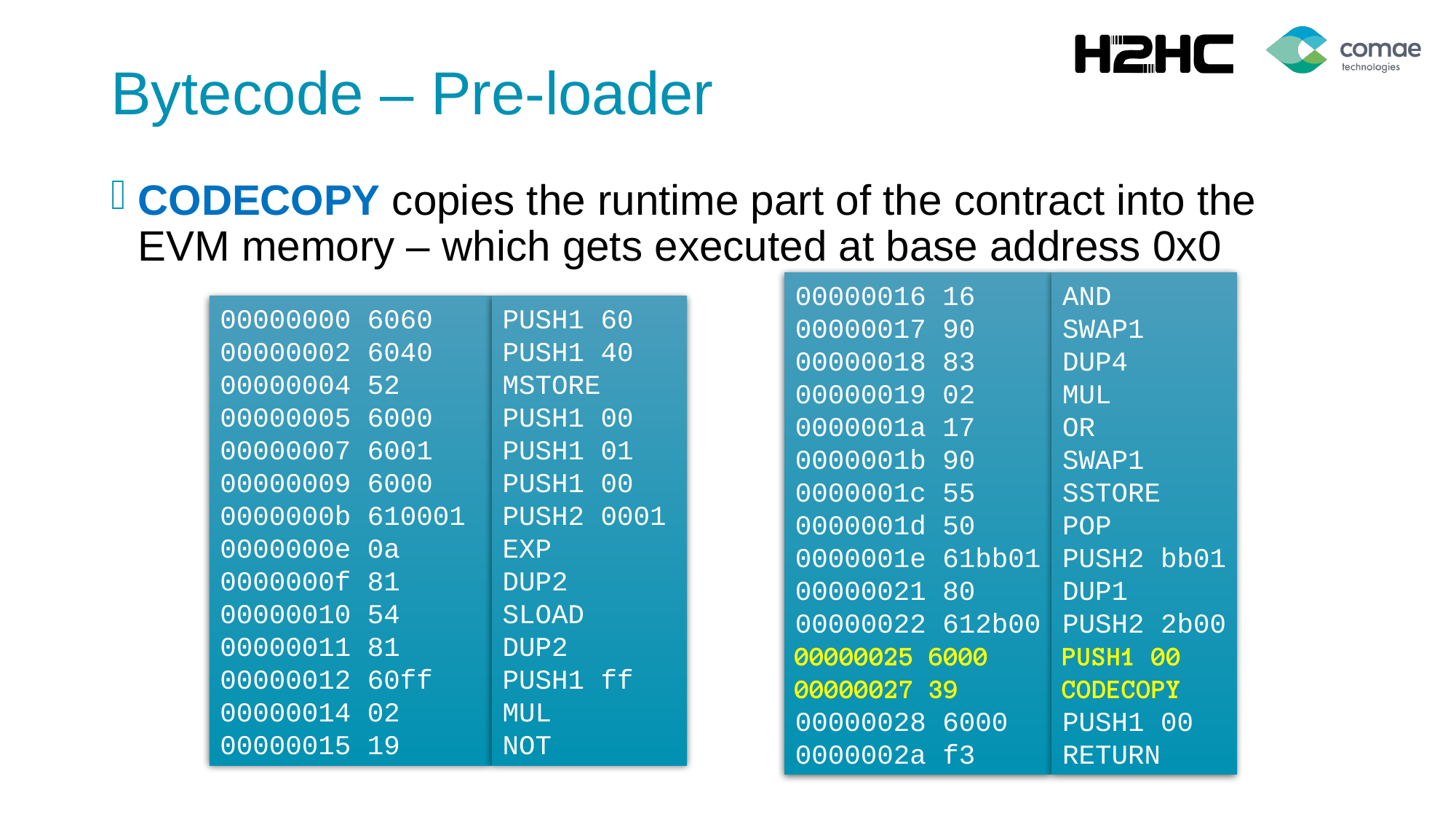

# Bytecode – Pre-loader
CODECOPY copies the runtime part of the contract into the EVM memory – which gets executed at base address 0x0
00000016 16
00000017 90
00000018 83
00000019 02
0000001a 17
0000001b 90
0000001c 55
0000001d 50
0000001e 61bb01
00000021 80
00000022 612b00
00000025 6000
00000027 39
00000028 6000
0000002a f3
AND
SWAP1
DUP4
MUL
OR
SWAP1
SSTORE
POP
PUSH2 bb01
DUP1
PUSH2 2b00
PUSH1 00
CODECOPY
PUSH1 00
RETURN
00000000 6060
00000002 6040
00000004 52
00000005 6000
00000007 6001
00000009 6000
0000000b 610001
0000000e 0a
0000000f 81
00000010 54
00000011 81
00000012 60ff
00000014 02
00000015 19
PUSH1 60
PUSH1 40
MSTORE
PUSH1 00
PUSH1 01
PUSH1 00
PUSH2 0001
EXP
DUP2
SLOAD
DUP2
PUSH1 ff
MUL
NOT